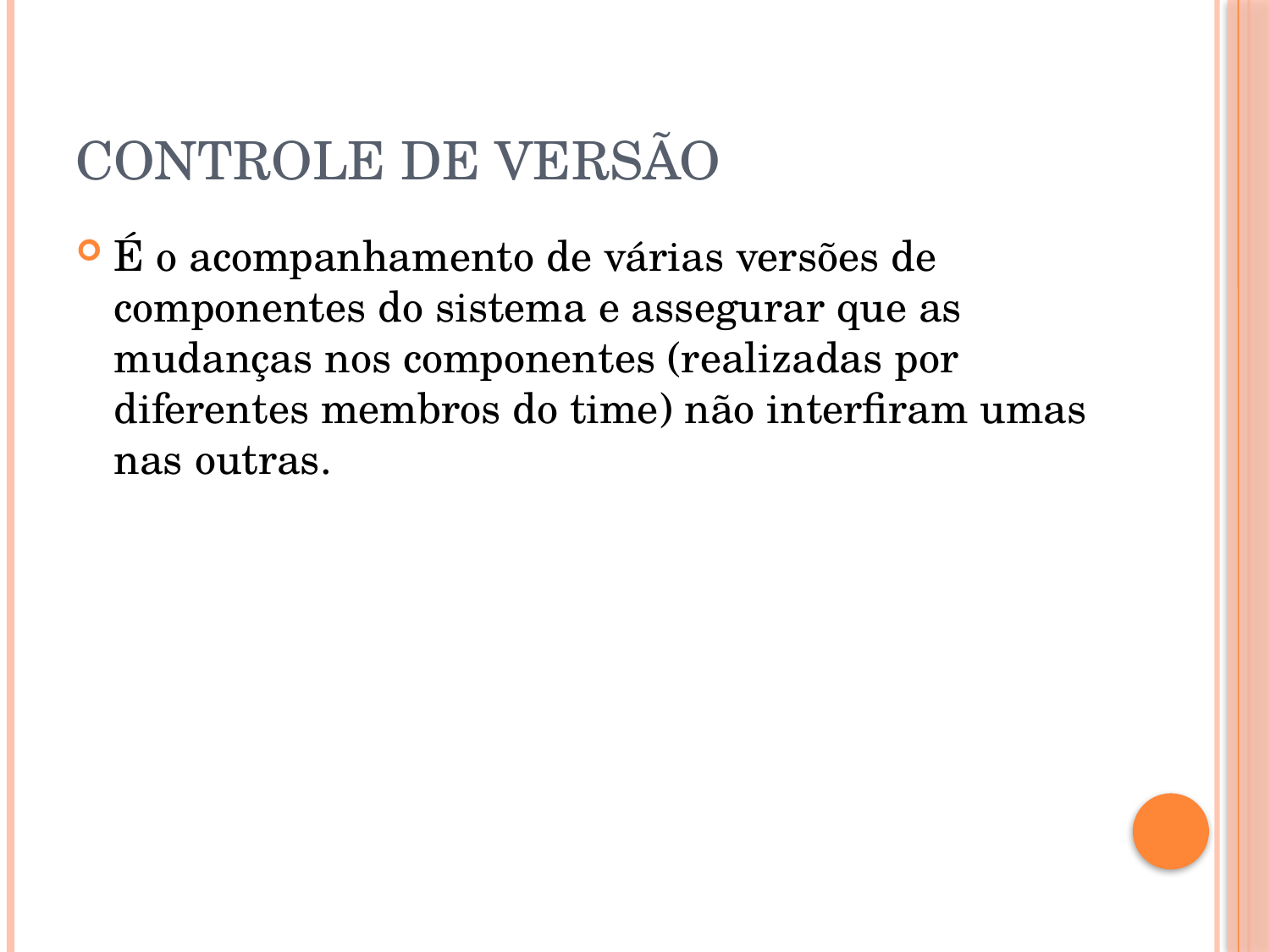

# Controle de versão
É o acompanhamento de várias versões de componentes do sistema e assegurar que as mudanças nos componentes (realizadas por diferentes membros do time) não interfiram umas nas outras.